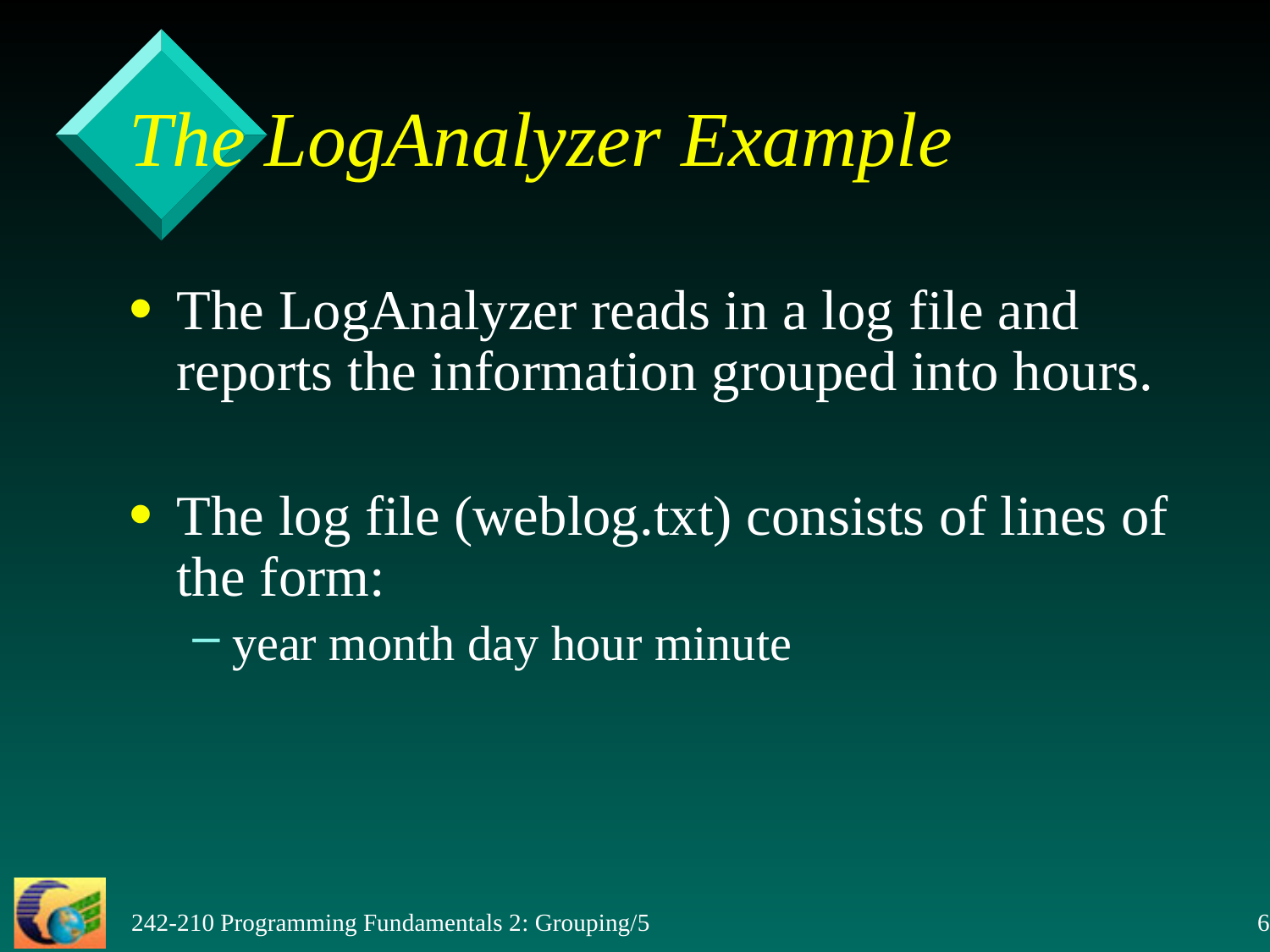

# The LogAnalyzer Example
The LogAnalyzer reads in a log file and reports the information grouped into hours.

The log file (weblog.txt) consists of lines of the form:
year month day hour minute